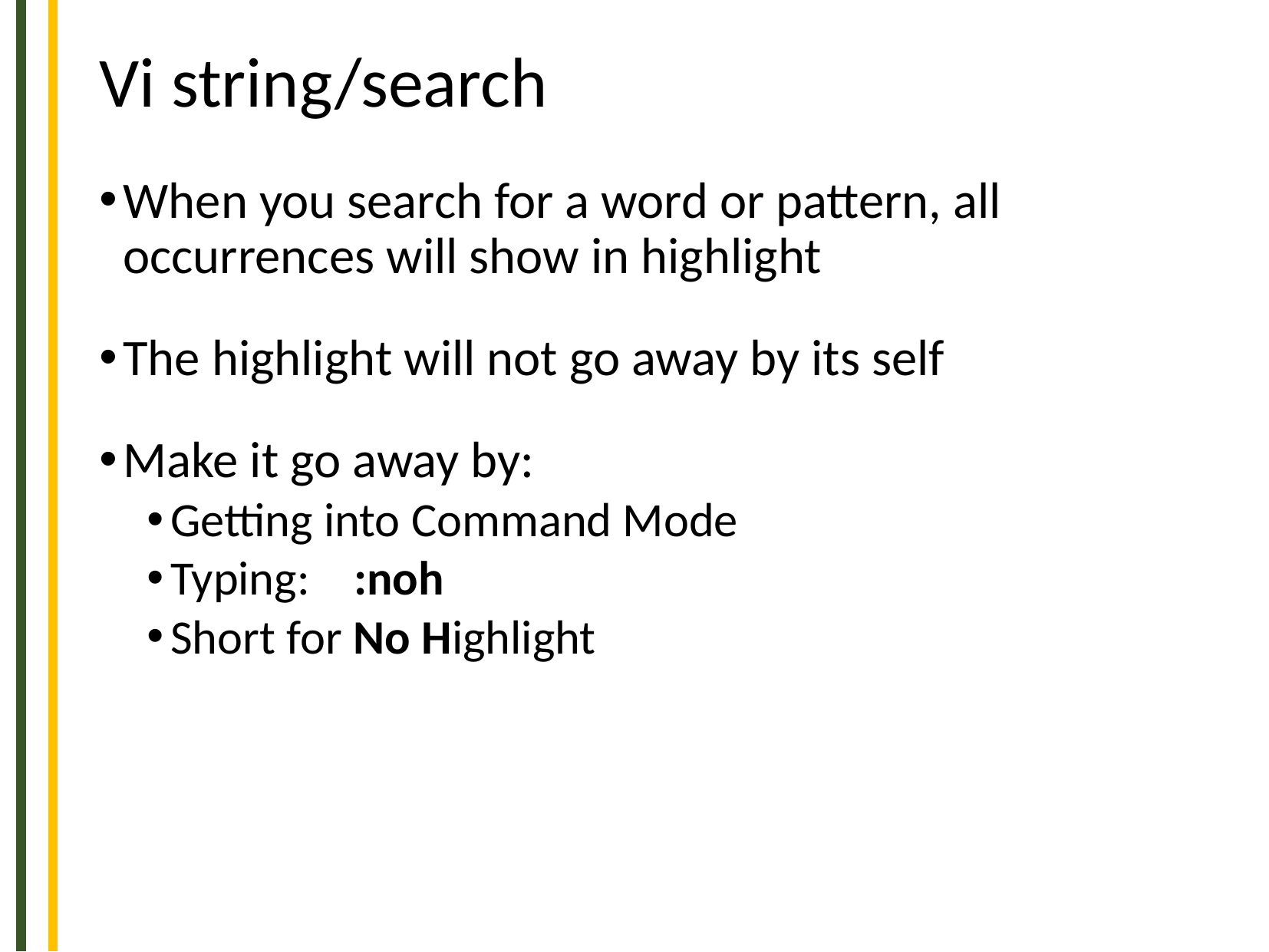

# Vi string/search
When you search for a word or pattern, all occurrences will show in highlight

The highlight will not go away by its self

Make it go away by:
Getting into Command Mode
Typing:    :noh
Short for No Highlight